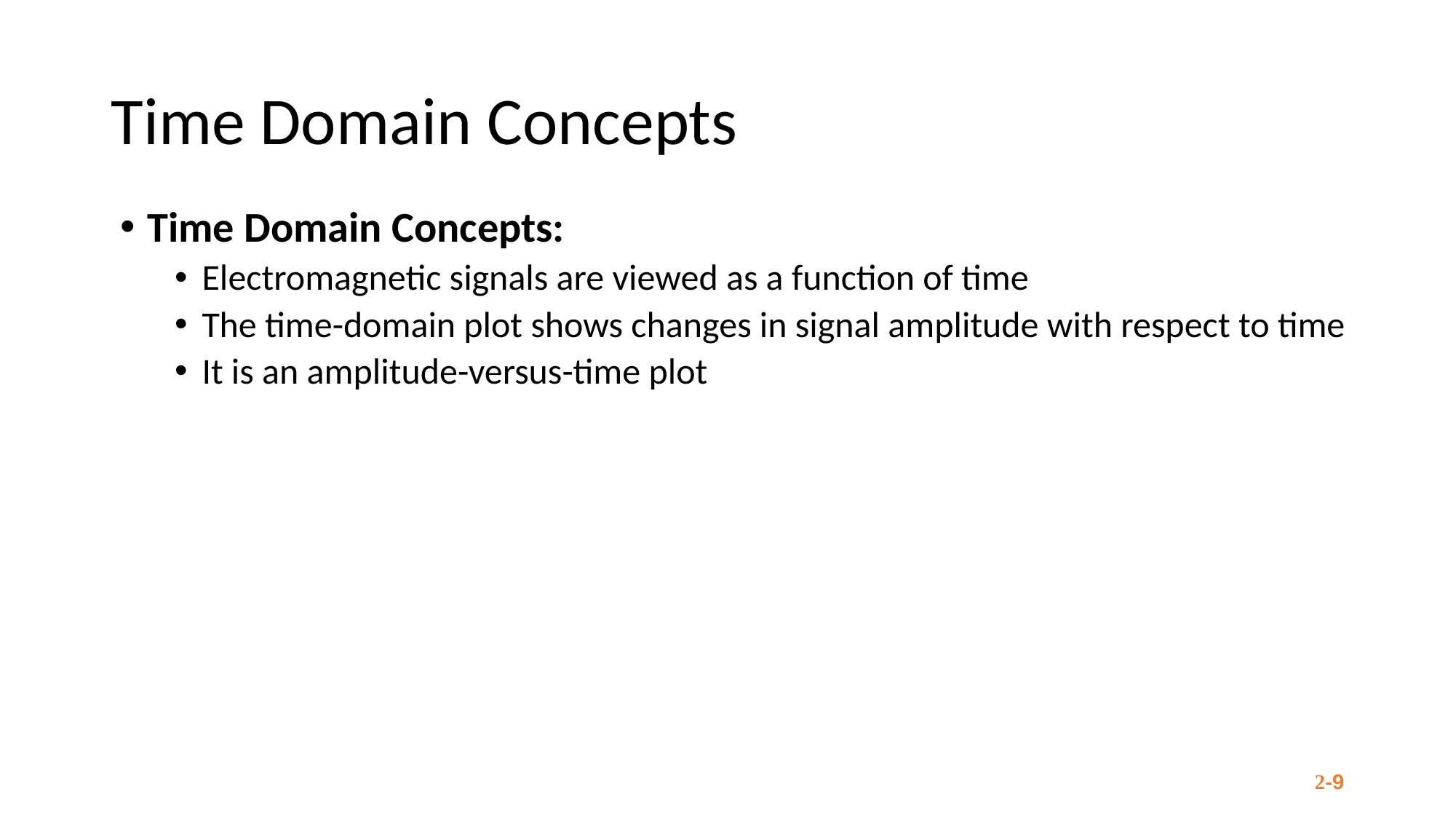

# Time Domain Concepts
Time Domain Concepts:
Electromagnetic signals are viewed as a function of time
The time-domain plot shows changes in signal amplitude with respect to time
It is an amplitude-versus-time plot
2-9